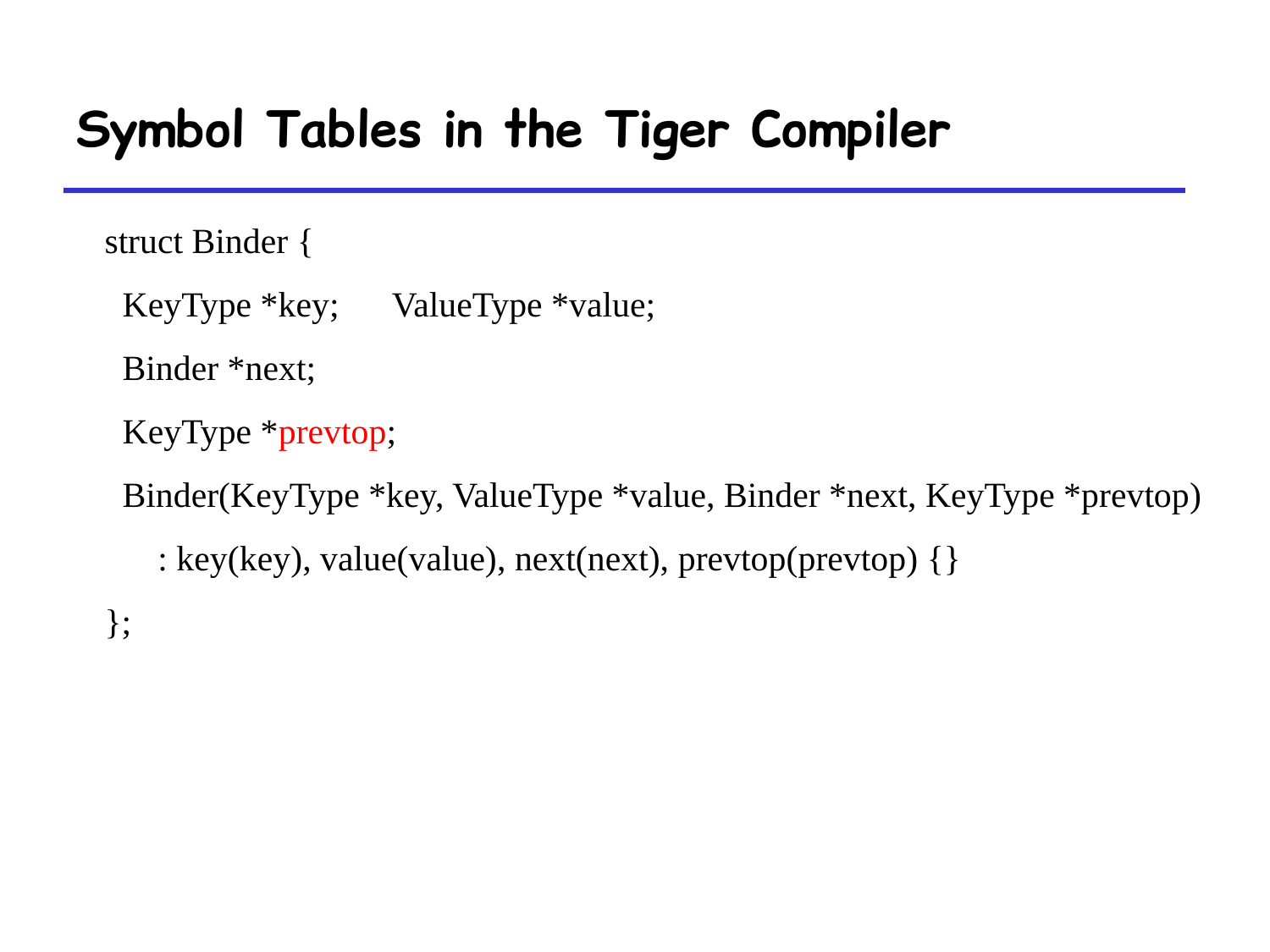

# Symbol Tables in the Tiger Compiler
  struct Binder {
    KeyType *key;      ValueType *value;
    Binder *next;
    KeyType *prevtop;
    Binder(KeyType *key, ValueType *value, Binder *next, KeyType *prevtop)
        : key(key), value(value), next(next), prevtop(prevtop) {}
  };

45